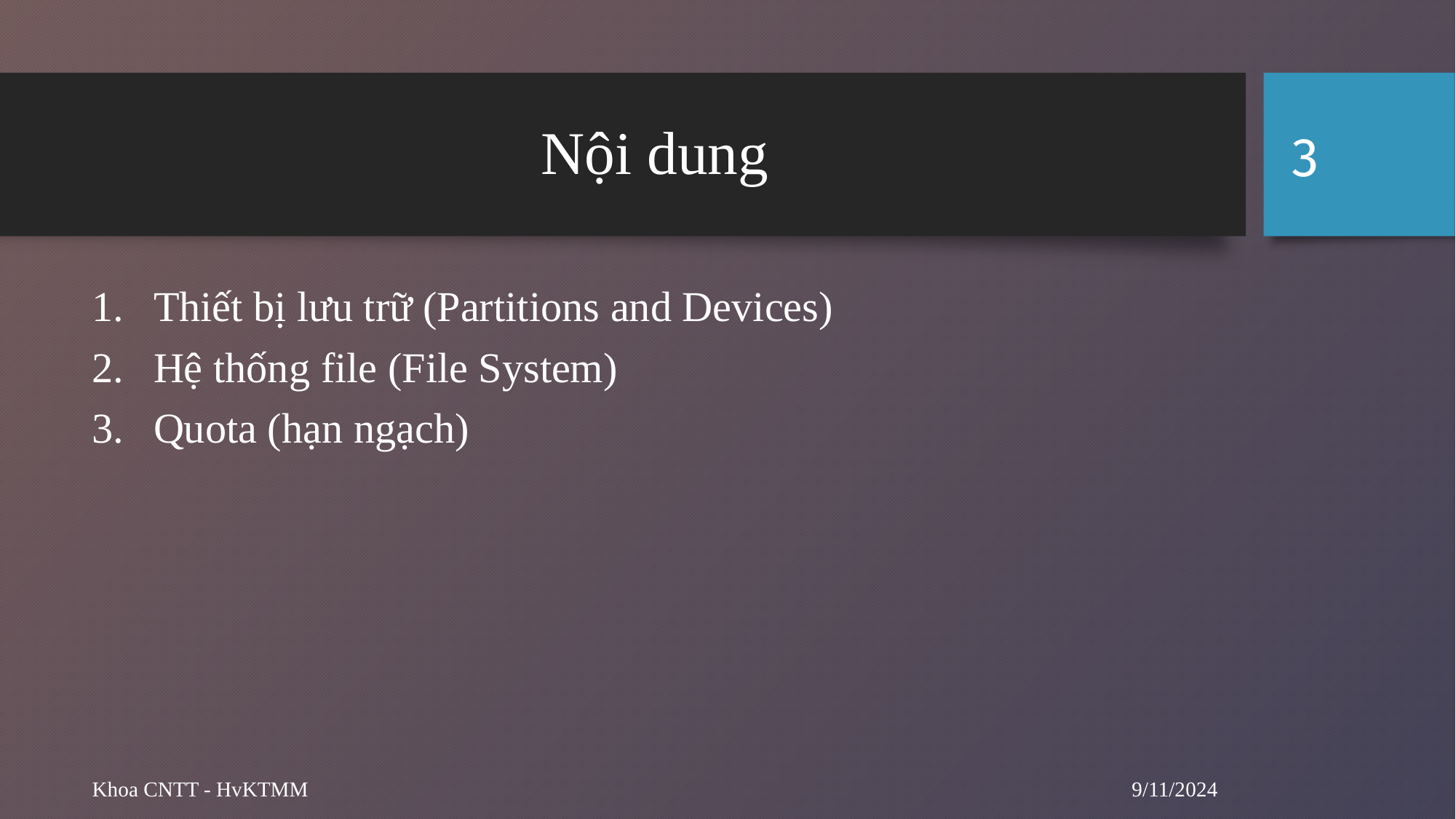

3
# Nội dung
Thiết bị lưu trữ (Partitions and Devices)
Hệ thống file (File System)
Quota (hạn ngạch)

9/11/2024
Khoa CNTT - HvKTMM